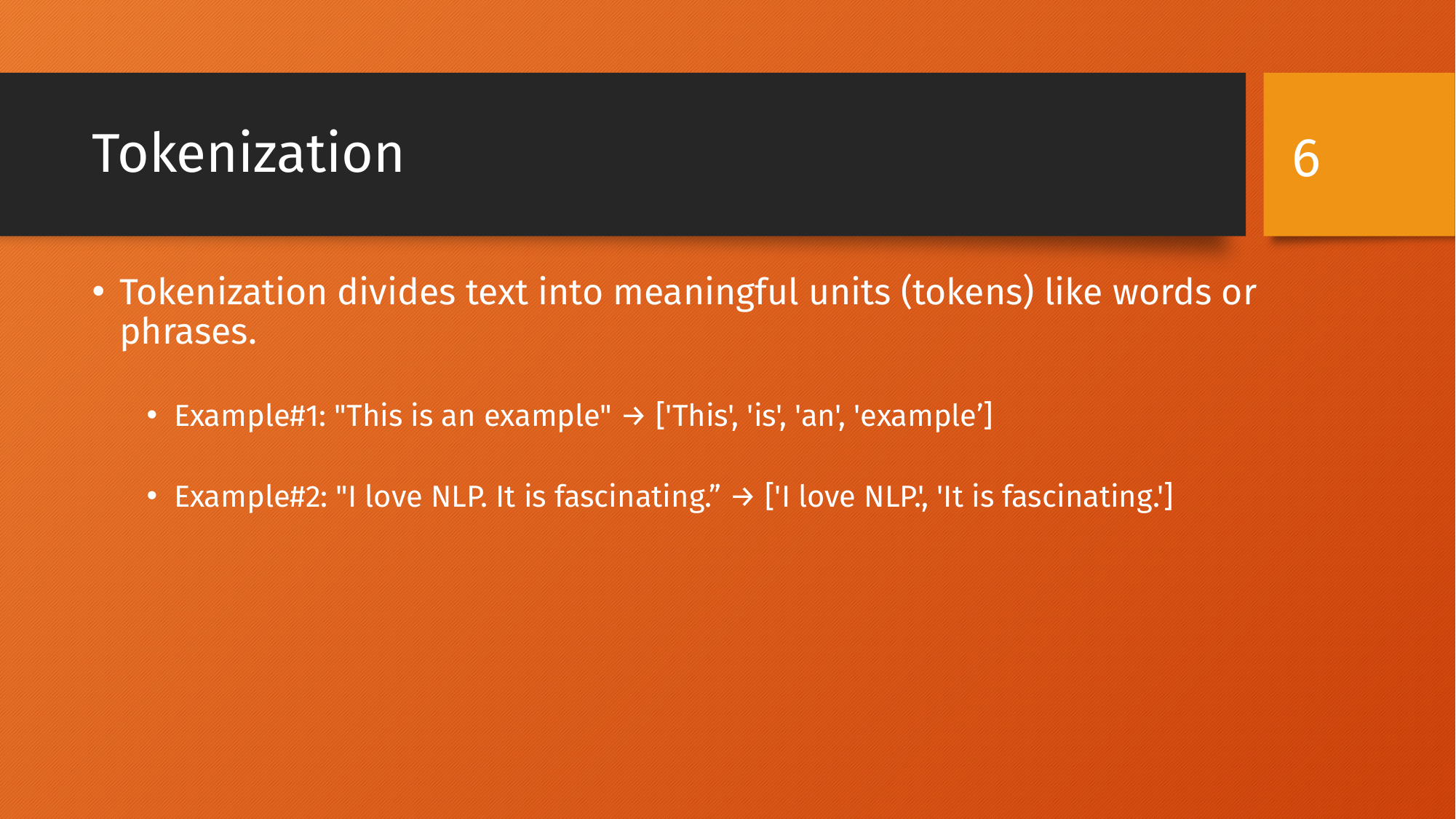

6
# Tokenization
Tokenization divides text into meaningful units (tokens) like words or phrases.

Example#1: "This is an example" → ['This', 'is', 'an', 'example’]

Example#2: "I love NLP. It is fascinating.” → ['I love NLP.', 'It is fascinating.']